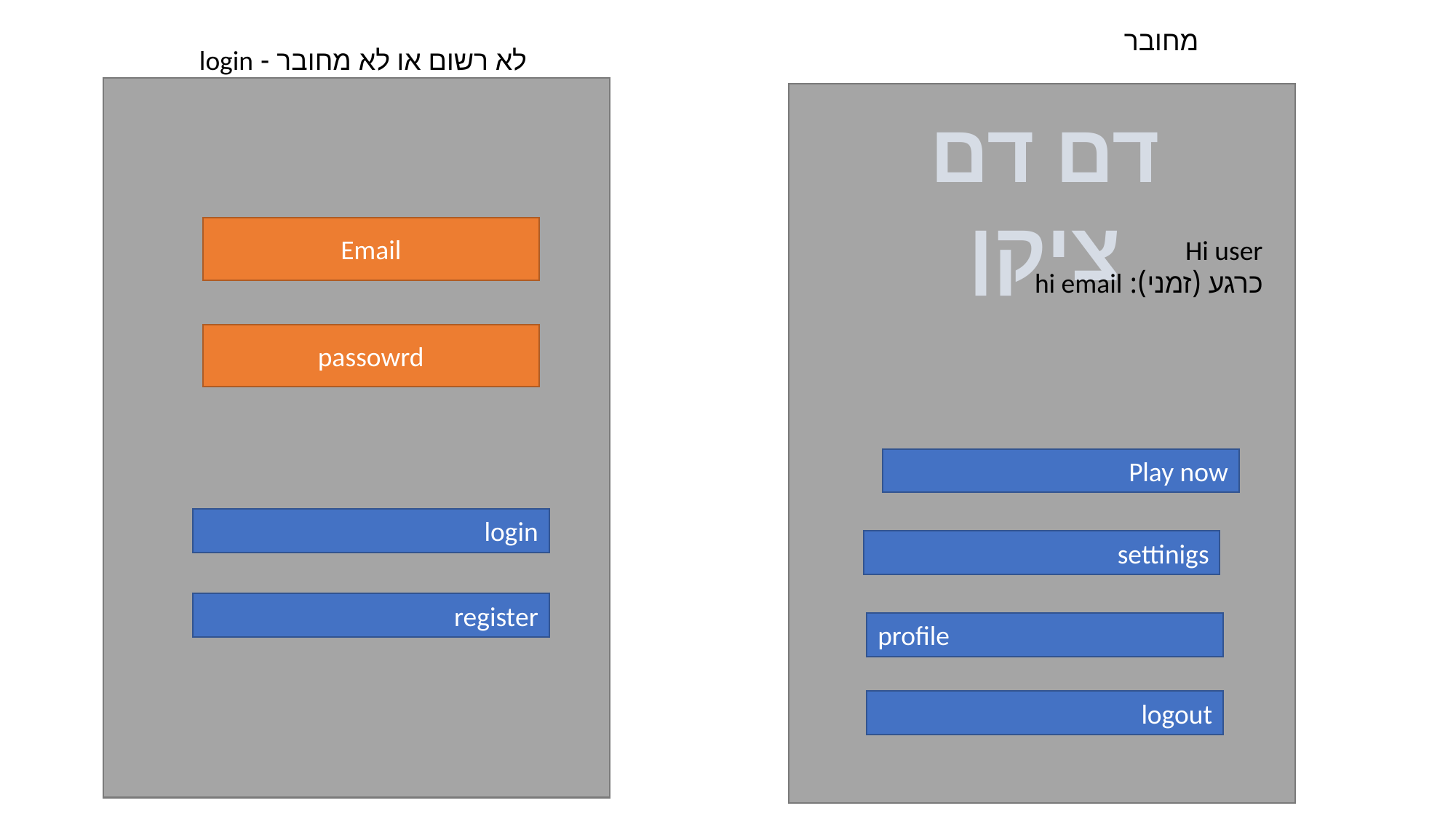

מחובר
לא רשום או לא מחובר - login

דם דם ציקן
Email
Hi user
כרגע (זמני): hi email
passowrd
Play now
login
settinigs
register
profile
logout